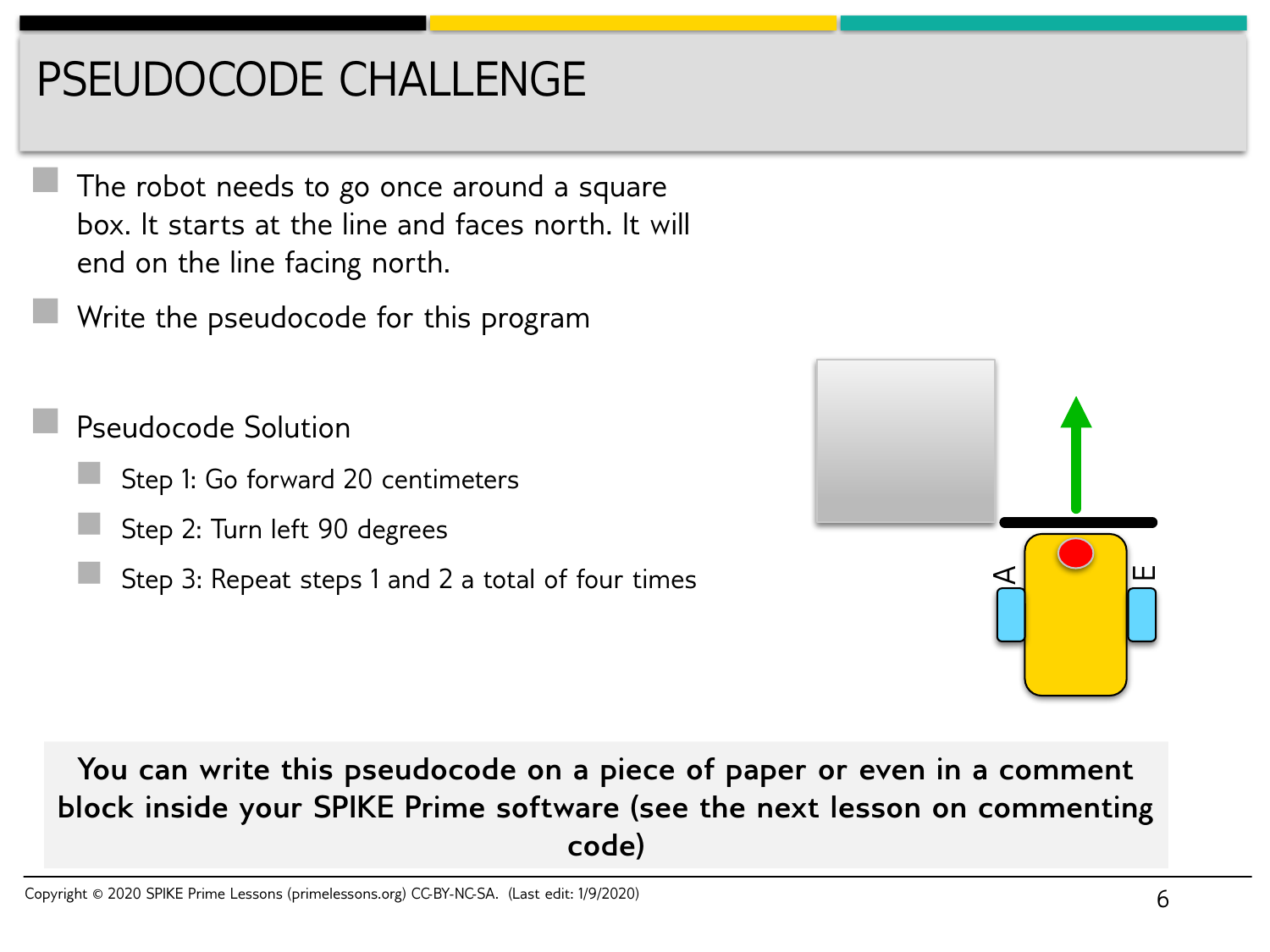

# Pseudocode Challenge
The robot needs to go once around a square box. It starts at the line and faces north. It will end on the line facing north.
Write the pseudocode for this program

Pseudocode Solution
Step 1: Go forward 20 centimeters
Step 2: Turn left 90 degrees
Step 3: Repeat steps 1 and 2 a total of four times

A

E
You can write this pseudocode on a piece of paper or even in a comment block inside your SPIKE Prime software (see the next lesson on commenting code)
6
Copyright © 2020 SPIKE Prime Lessons (primelessons.org) CC-BY-NC-SA.  (Last edit: 1/9/2020)